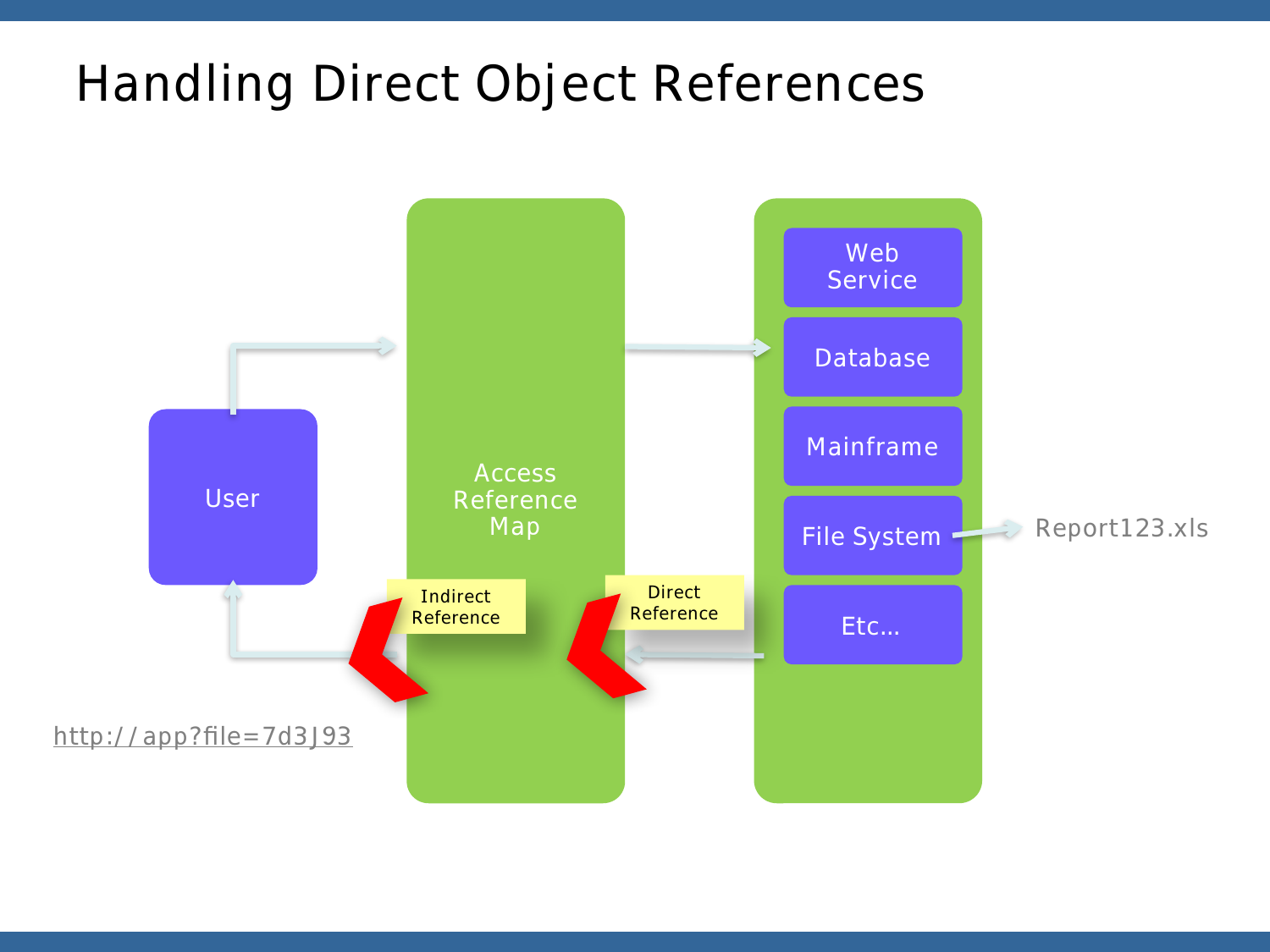

# Handling Direct Object References

Access Reference
Map

Web Service
Indirect Reference

Direct
Reference

Database
Mainframe
User
File System
Report123.xls
Direct Reference

Indirect Reference

Etc…
http://app?file=7d3J93